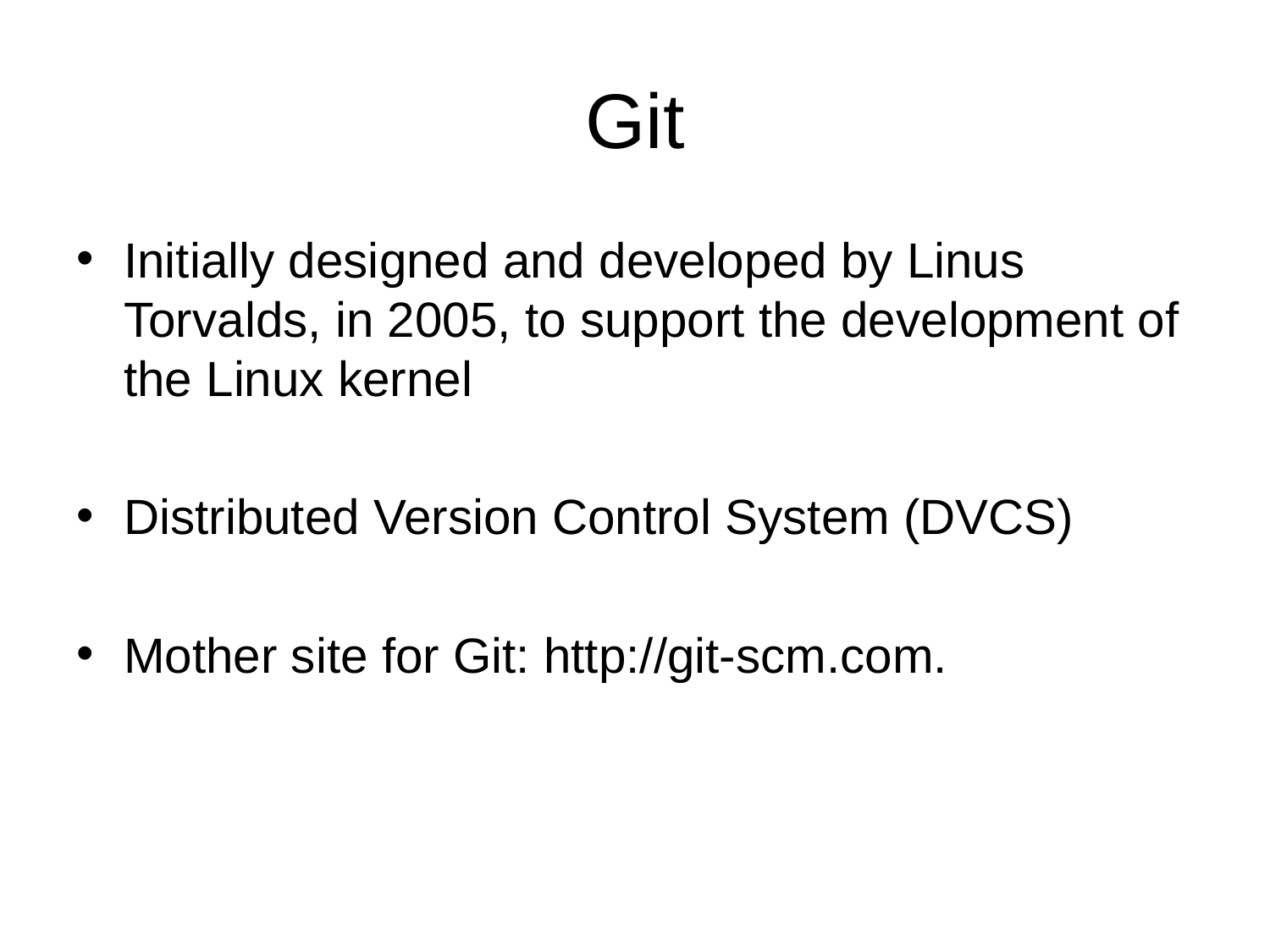

# Git
Initially designed and developed by Linus Torvalds, in 2005, to support the development of the Linux kernel

Distributed Version Control System (DVCS)

Mother site for Git: http://git-scm.com.